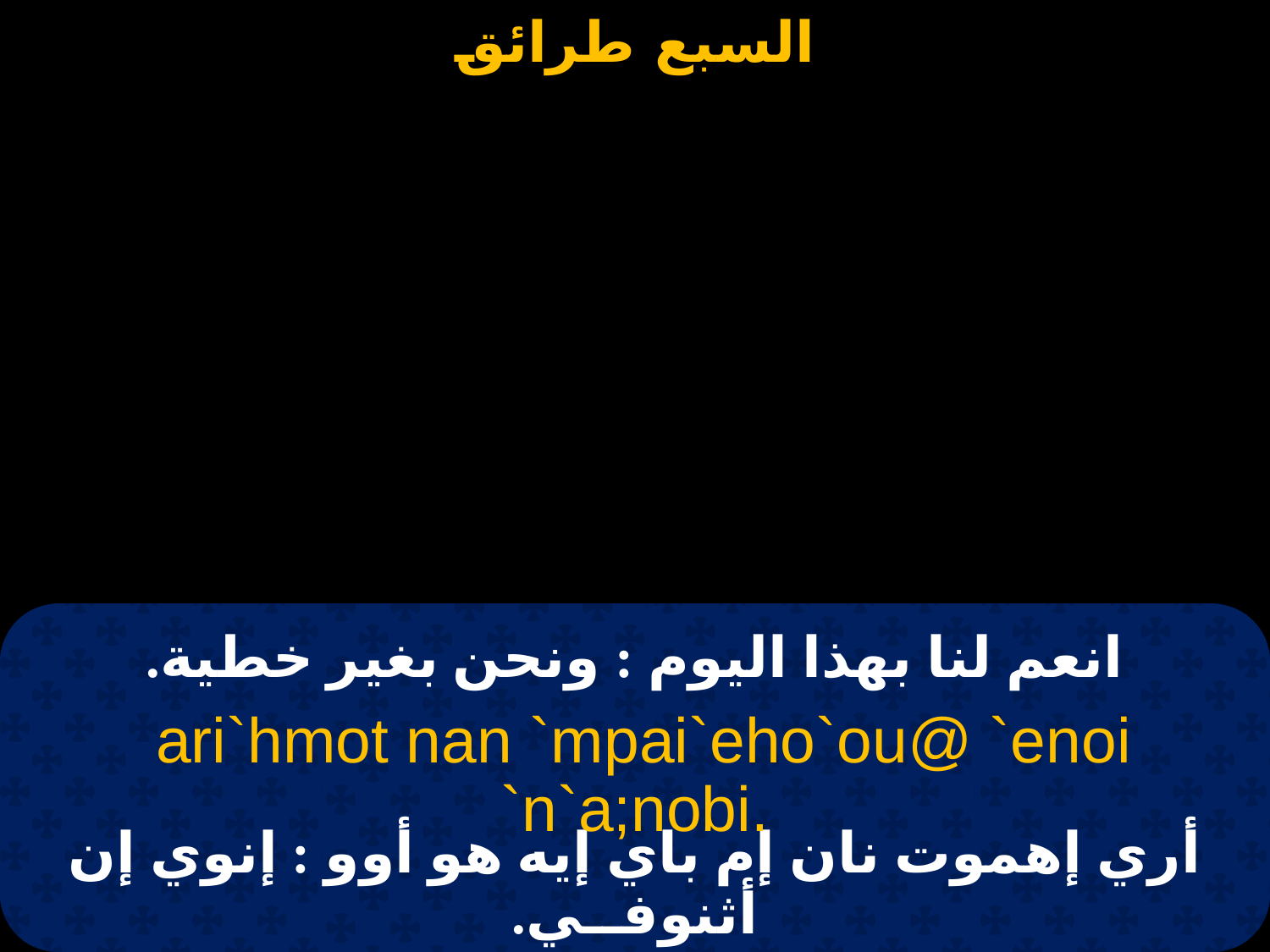

# انعم لنا بهذا اليوم : ونحن بغير خطية.
 ari`hmot nan `mpai`eho`ou@ `enoi `n`a;nobi.
أري إهموت نان إم باي إيه هو أوو : إنوي إن أثنوفــي.